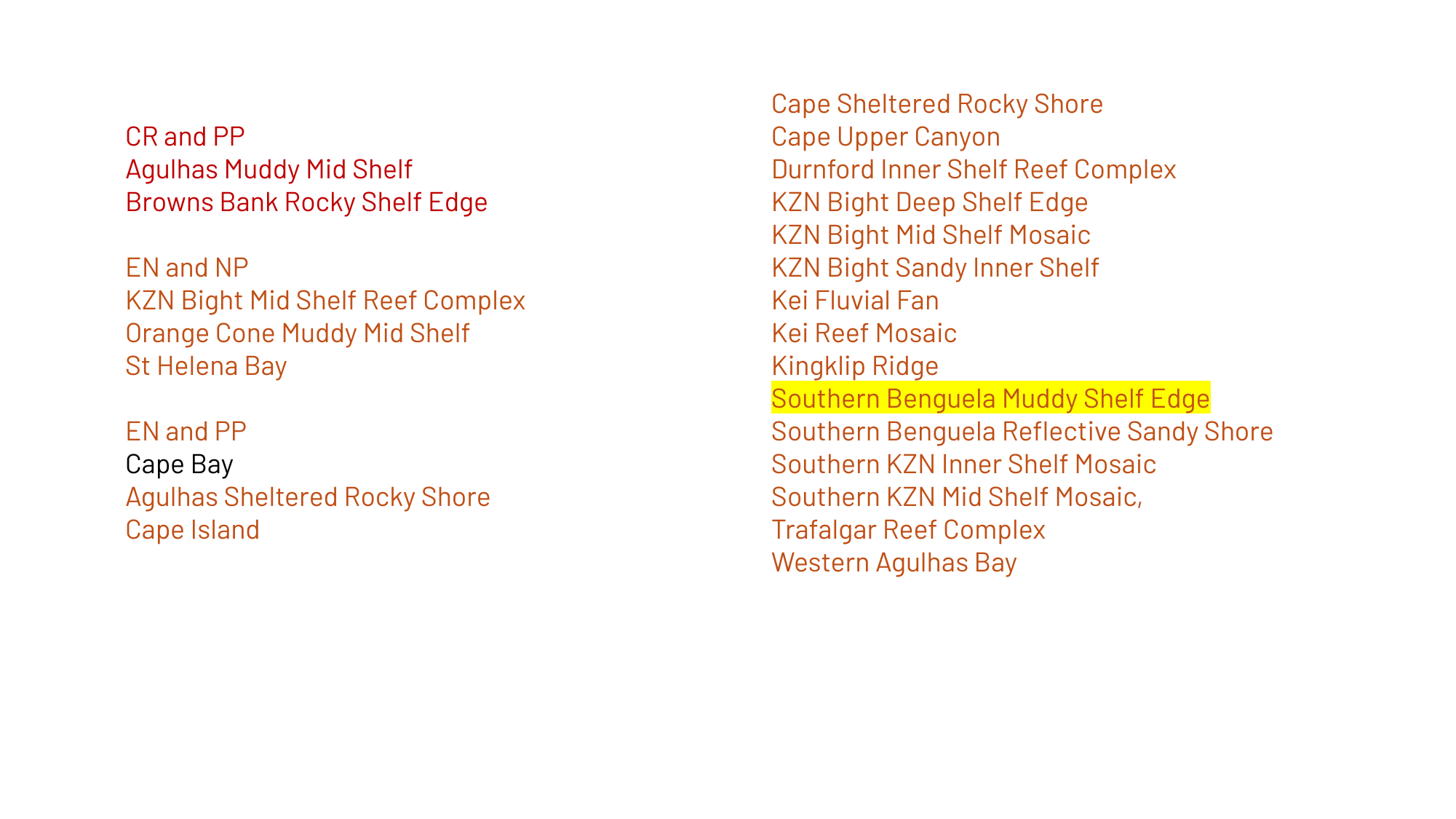

Cape Sheltered Rocky Shore
Cape Upper Canyon
Durnford Inner Shelf Reef Complex
KZN Bight Deep Shelf Edge
KZN Bight Mid Shelf Mosaic
KZN Bight Sandy Inner Shelf
Kei Fluvial Fan
Kei Reef Mosaic
Kingklip Ridge
Southern Benguela Muddy Shelf Edge
Southern Benguela Reflective Sandy Shore
Southern KZN Inner Shelf Mosaic
Southern KZN Mid Shelf Mosaic,
Trafalgar Reef Complex
Western Agulhas Bay
CR and PP
Agulhas Muddy Mid Shelf
Browns Bank Rocky Shelf Edge

EN and NP
KZN Bight Mid Shelf Reef Complex
Orange Cone Muddy Mid Shelf
St Helena Bay

EN and PP
Cape Bay
Agulhas Sheltered Rocky Shore
Cape Island